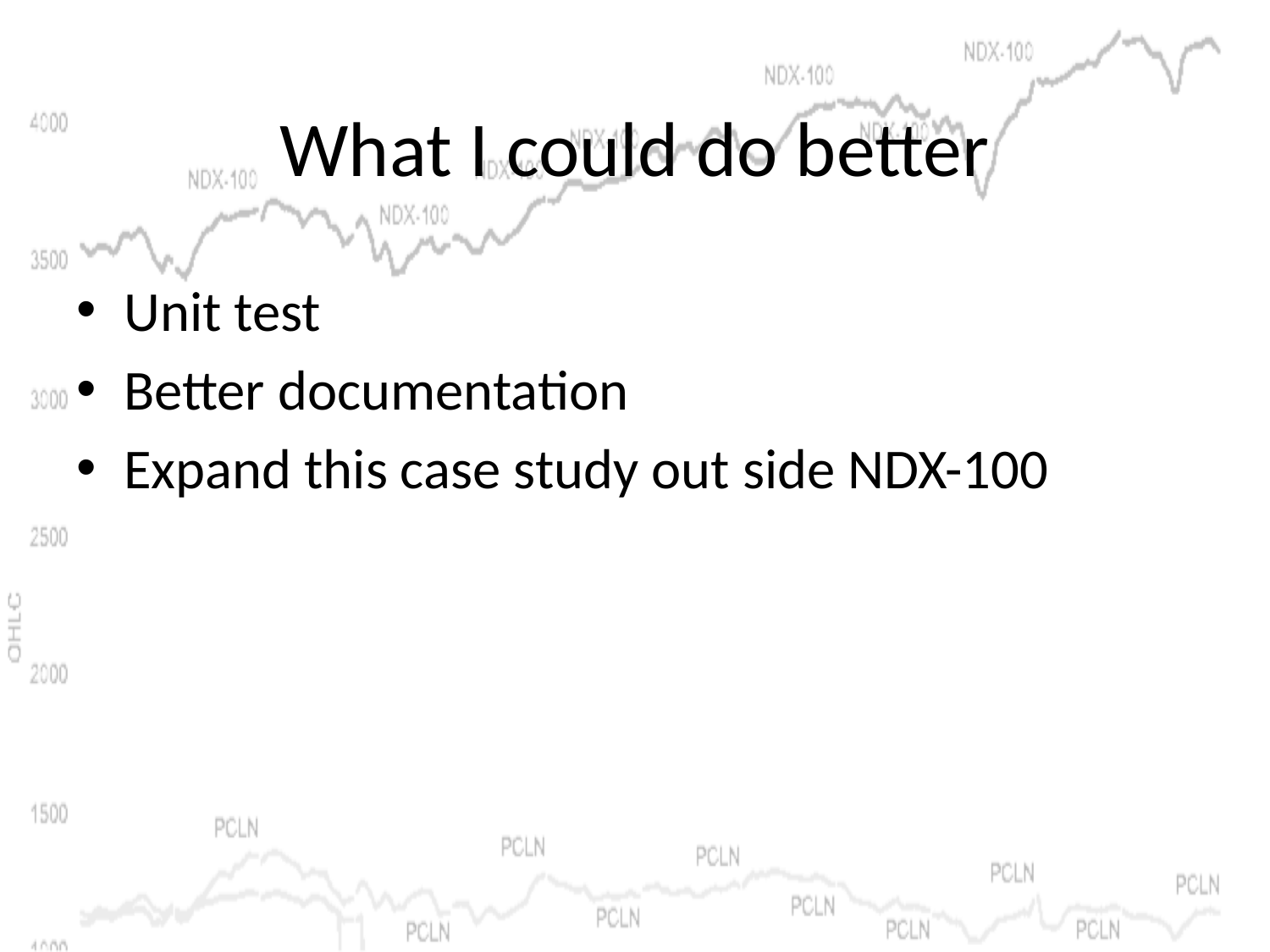

# What I could do better
Unit test
Better documentation
Expand this case study out side NDX-100